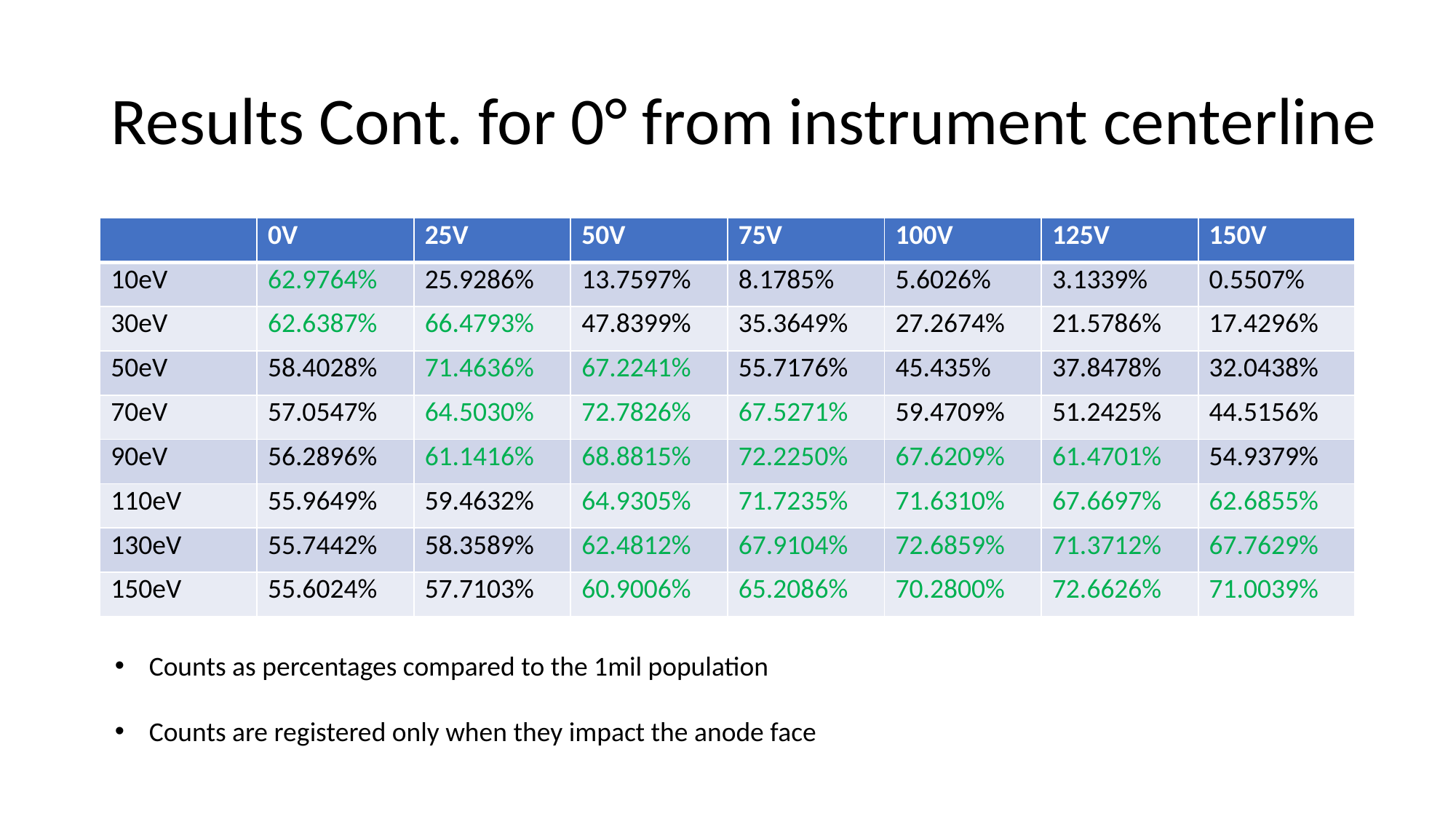

# Results Cont. for 0° from instrument centerline
|  | 0V | 25V | 50V | 75V | 100V | 125V | 150V |
| --- | --- | --- | --- | --- | --- | --- | --- |
| 10eV | 62.9764% | 25.9286% | 13.7597% | 8.1785% | 5.6026% | 3.1339% | 0.5507% |
| 30eV | 62.6387% | 66.4793% | 47.8399% | 35.3649% | 27.2674% | 21.5786% | 17.4296% |
| 50eV | 58.4028% | 71.4636% | 67.2241% | 55.7176% | 45.435% | 37.8478% | 32.0438% |
| 70eV | 57.0547% | 64.5030% | 72.7826% | 67.5271% | 59.4709% | 51.2425% | 44.5156% |
| 90eV | 56.2896% | 61.1416% | 68.8815% | 72.2250% | 67.6209% | 61.4701% | 54.9379% |
| 110eV | 55.9649% | 59.4632% | 64.9305% | 71.7235% | 71.6310% | 67.6697% | 62.6855% |
| 130eV | 55.7442% | 58.3589% | 62.4812% | 67.9104% | 72.6859% | 71.3712% | 67.7629% |
| 150eV | 55.6024% | 57.7103% | 60.9006% | 65.2086% | 70.2800% | 72.6626% | 71.0039% |
Counts as percentages compared to the 1mil population

Counts are registered only when they impact the anode face